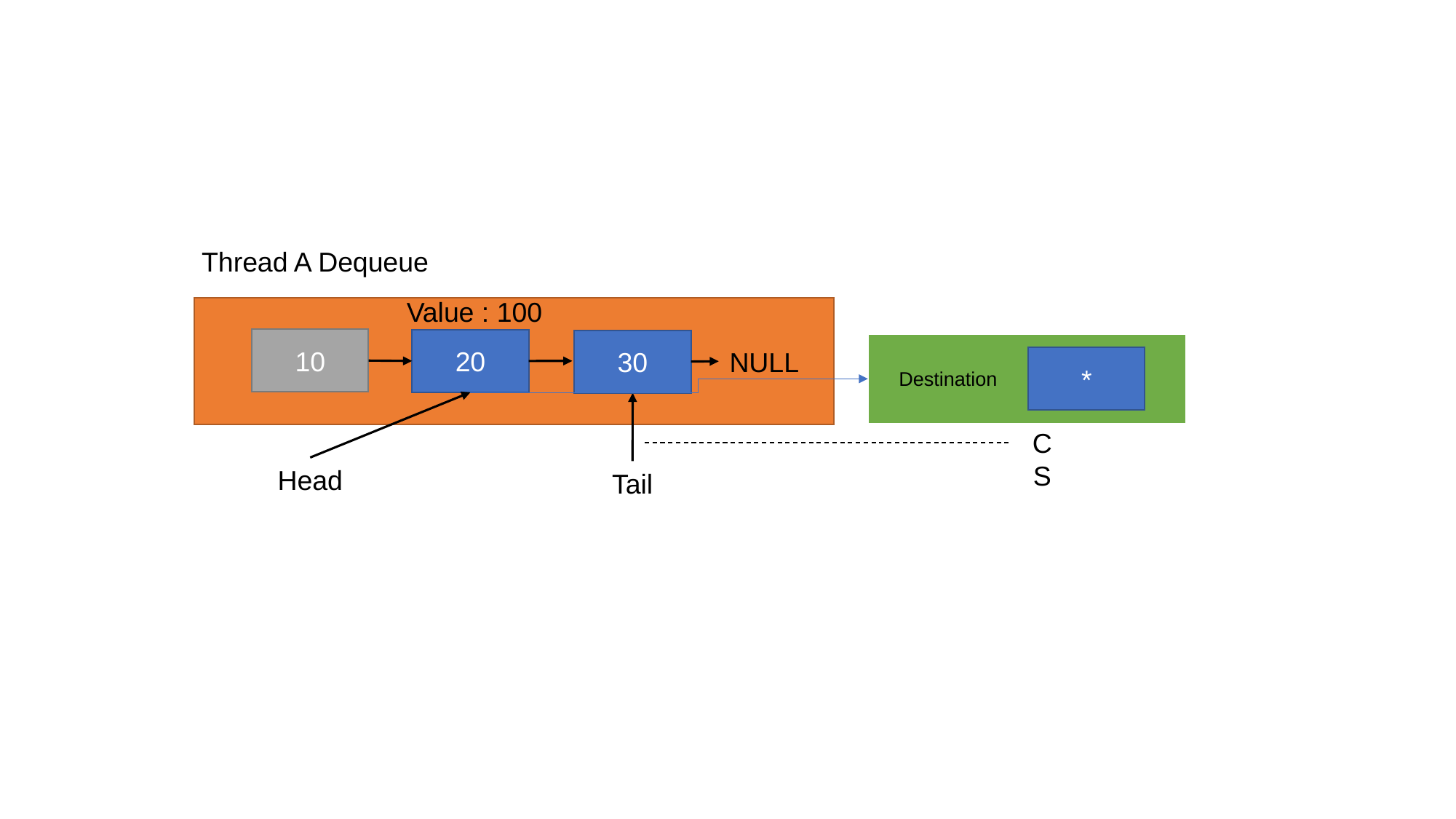

Thread A Dequeue
Value : 100

20
Head
Tail
10
30

*
Destination
NULL
CS